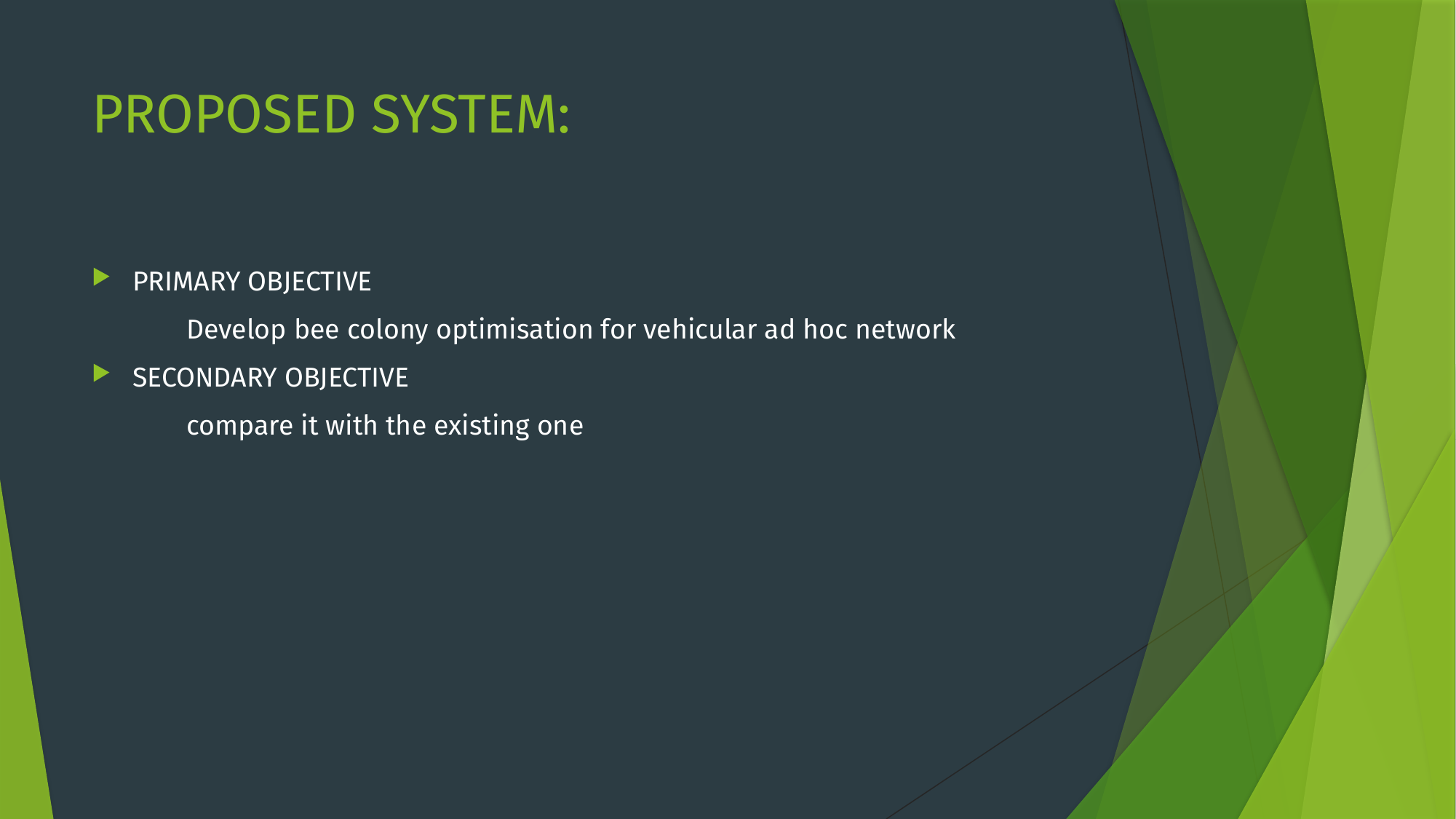

# PROPOSED SYSTEM:
PRIMARY OBJECTIVE
             Develop bee colony optimisation for vehicular ad hoc network
SECONDARY OBJECTIVE
             compare it with the existing one